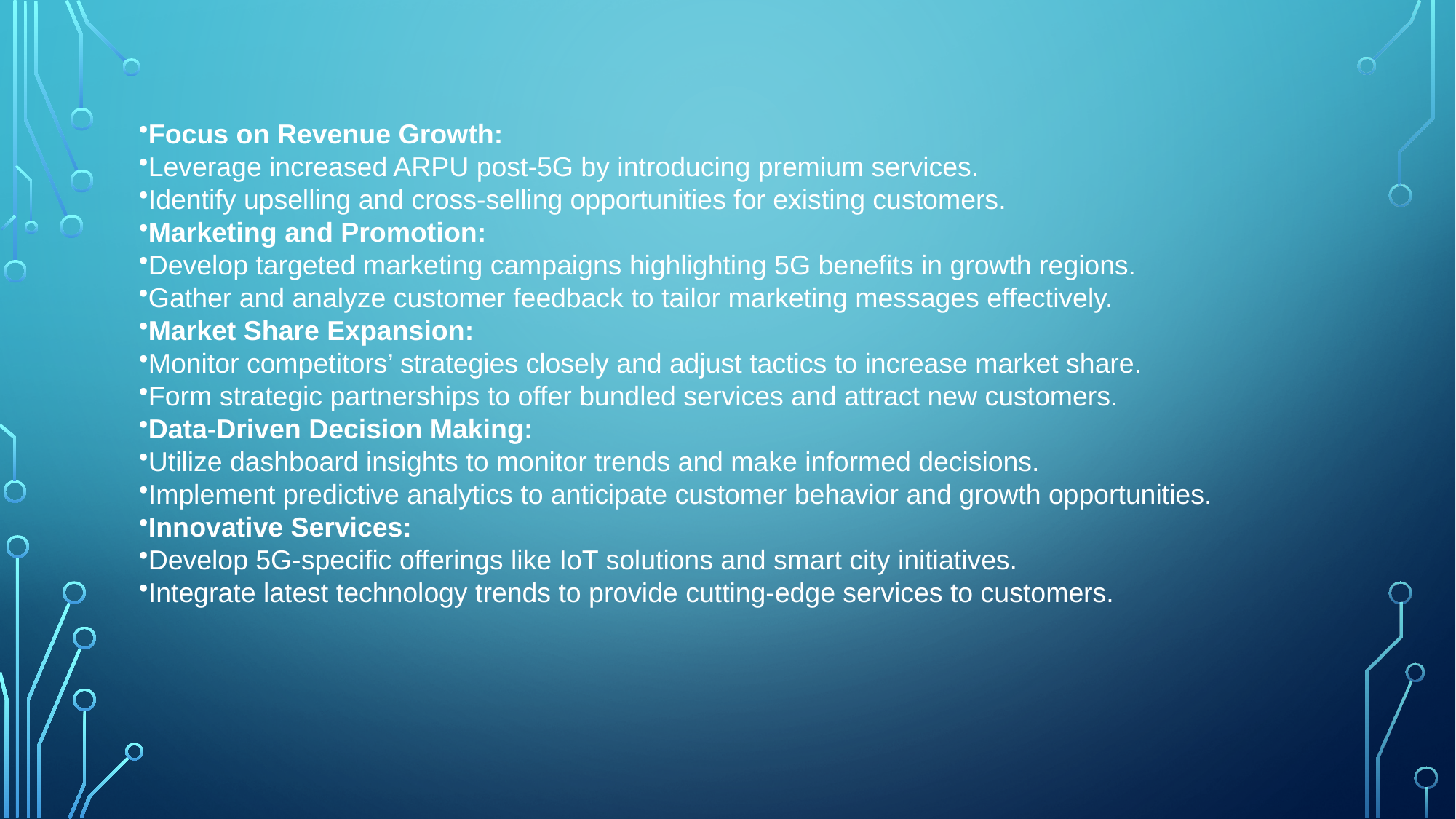

Focus on Revenue Growth:
Leverage increased ARPU post-5G by introducing premium services.
Identify upselling and cross-selling opportunities for existing customers.
Marketing and Promotion:
Develop targeted marketing campaigns highlighting 5G benefits in growth regions.
Gather and analyze customer feedback to tailor marketing messages effectively.
Market Share Expansion:
Monitor competitors’ strategies closely and adjust tactics to increase market share.
Form strategic partnerships to offer bundled services and attract new customers.
Data-Driven Decision Making:
Utilize dashboard insights to monitor trends and make informed decisions.
Implement predictive analytics to anticipate customer behavior and growth opportunities.
Innovative Services:
Develop 5G-specific offerings like IoT solutions and smart city initiatives.
Integrate latest technology trends to provide cutting-edge services to customers.